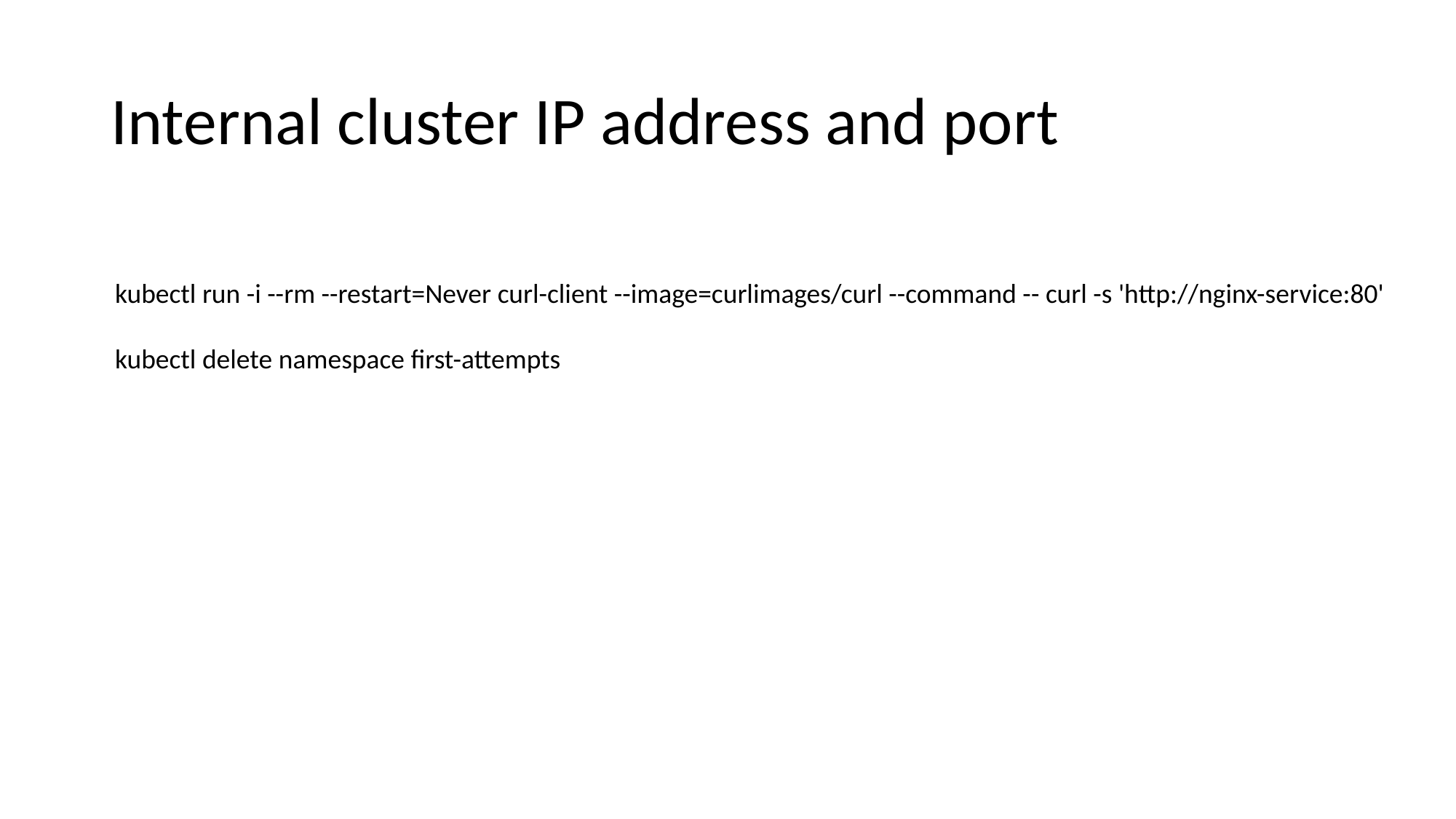

# Internal cluster IP address and port
kubectl run -i --rm --restart=Never curl-client --image=curlimages/curl --command -- curl -s 'http://nginx-service:80'

kubectl delete namespace first-attempts